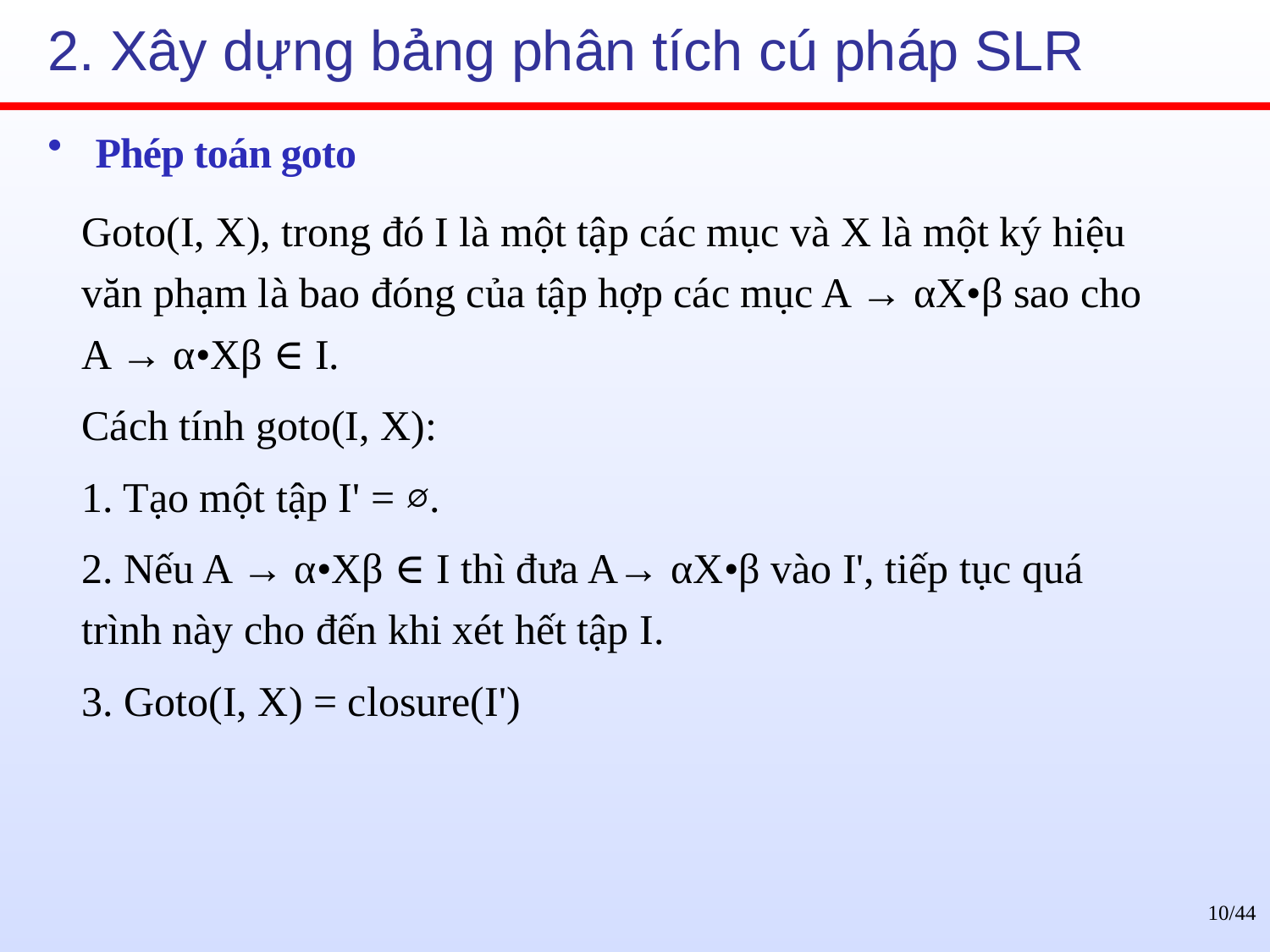

# 2. Xây dựng bảng phân tích cú pháp SLR
Phép toán goto
Goto(I, X), trong đó I là một tập các mục và X là một ký hiệu văn phạm là bao đóng của tập hợp các mục A → αX•β sao cho A → α•Xβ ∈ I.
Cách tính goto(I, X):
1. Tạo một tập I' = ∅.
2. Nếu A → α•Xβ ∈ I thì đưa A→ αX•β vào I', tiếp tục quá trình này cho đến khi xét hết tập I.
3. Goto(I, X) = closure(I')